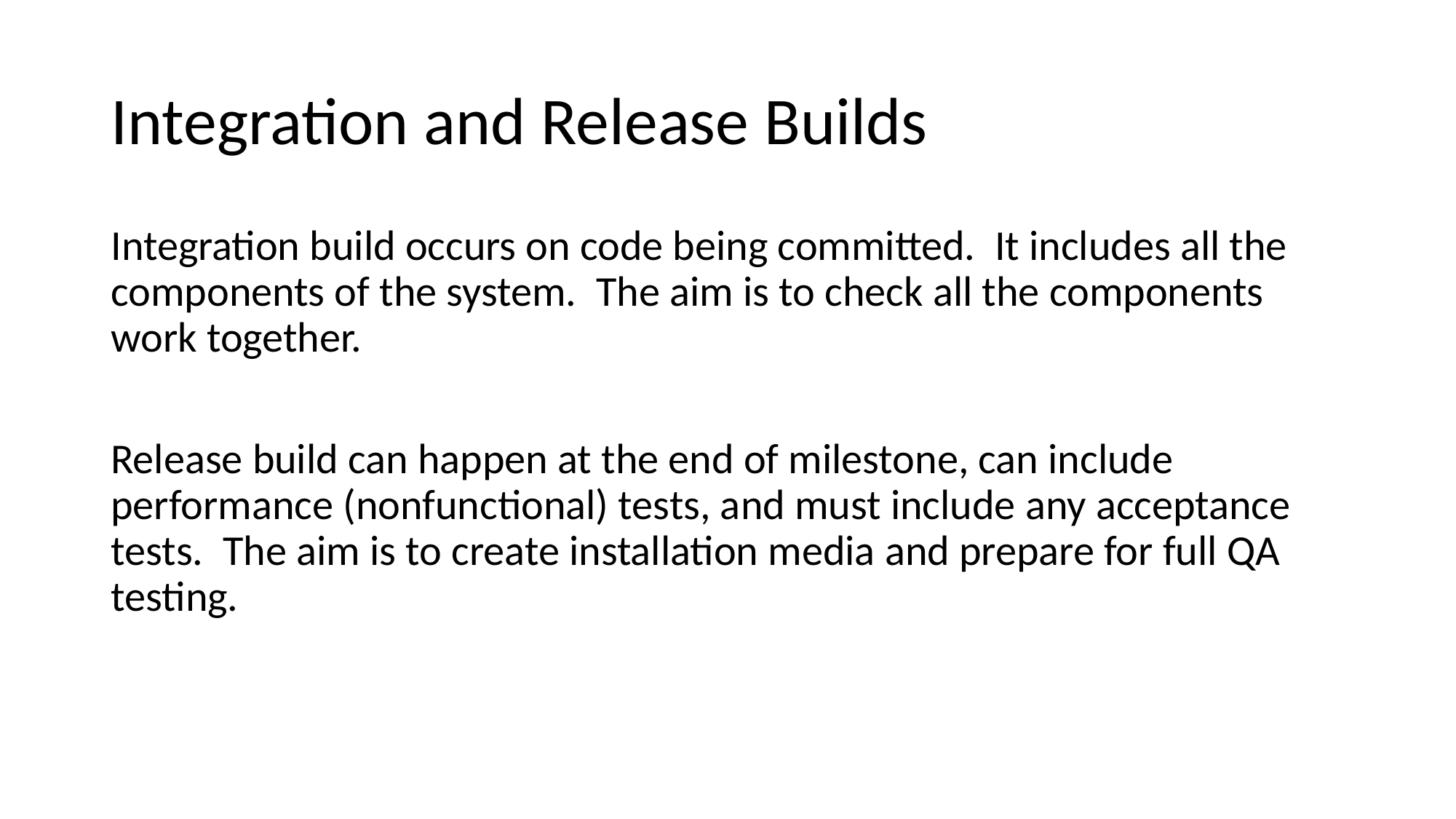

# Integration and Release Builds
Integration build occurs on code being committed.  It includes all the components of the system.  The aim is to check all the components work together.

Release build can happen at the end of milestone, can include performance (nonfunctional) tests, and must include any acceptance tests.  The aim is to create installation media and prepare for full QA testing.